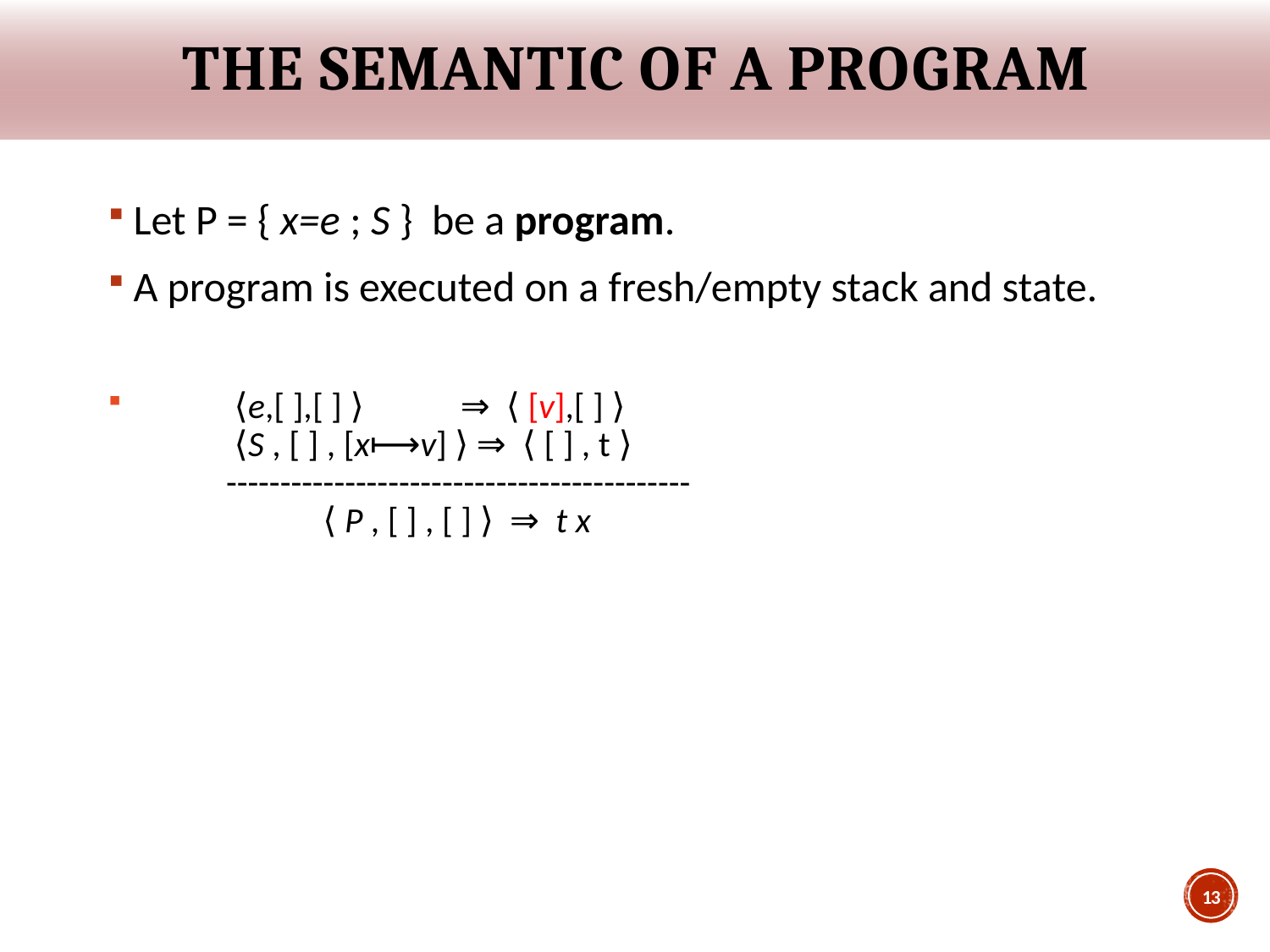

# The semantic of a program
Let P = { x=e ; S }  be a program.
A program is executed on a fresh/empty stack and state.

           ⟨e,[ ],[ ] ⟩            ⇒  ⟨ [v],[ ] ⟩
           ⟨S , [ ] , [x⟼v] ⟩ ⇒  ⟨ [ ] , t ⟩
          -------------------------------------------
                      ⟨ P , [ ] , [ ] ⟩  ⇒  t x

13